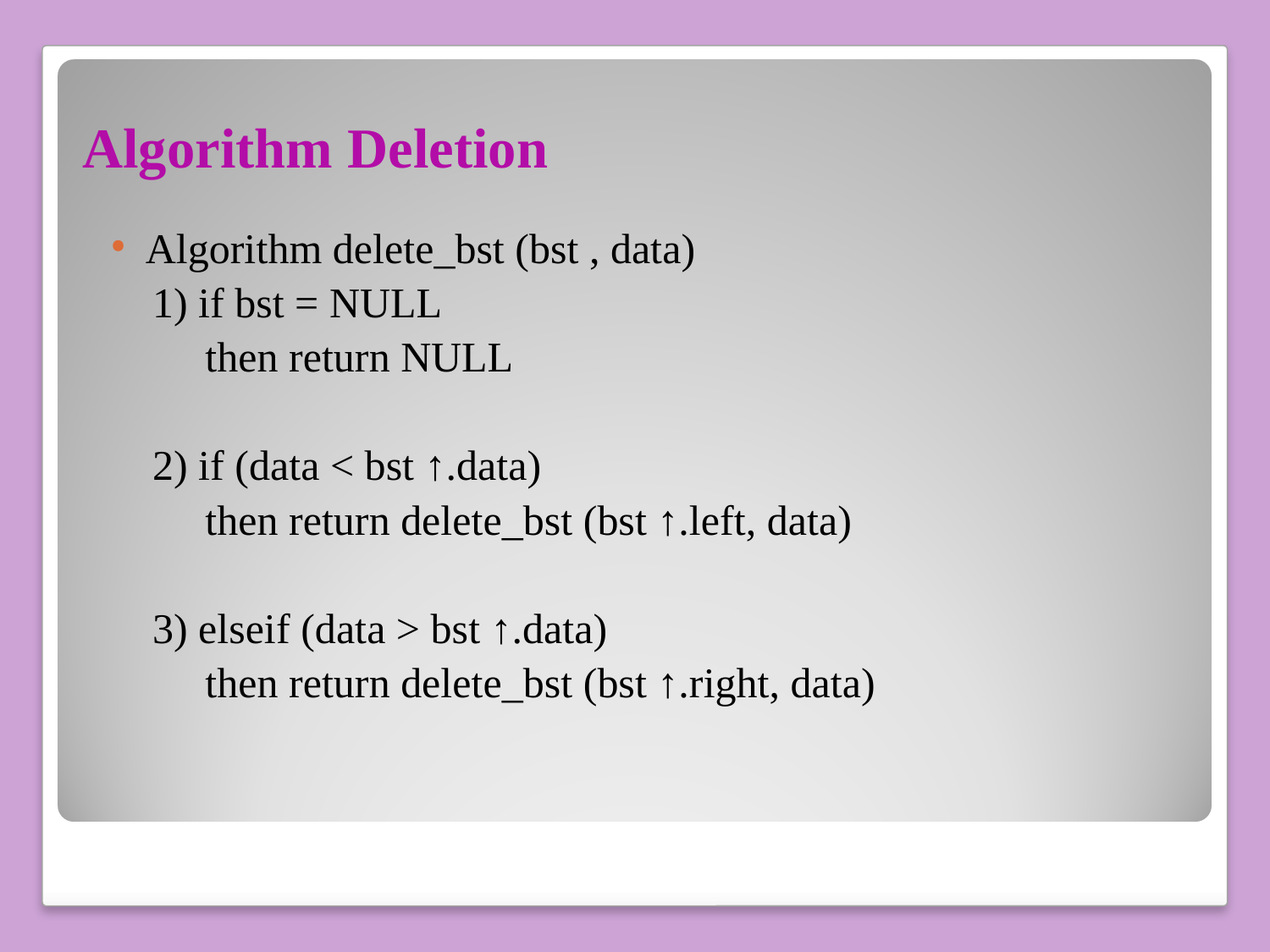

# Algorithm Deletion
Algorithm delete_bst (bst , data)
    1) if bst = NULL
         then return NULL

    2) if (data < bst ↑.data)
         then return delete_bst (bst ↑.left, data)

    3) elseif (data > bst ↑.data)
         then return delete_bst (bst ↑.right, data)